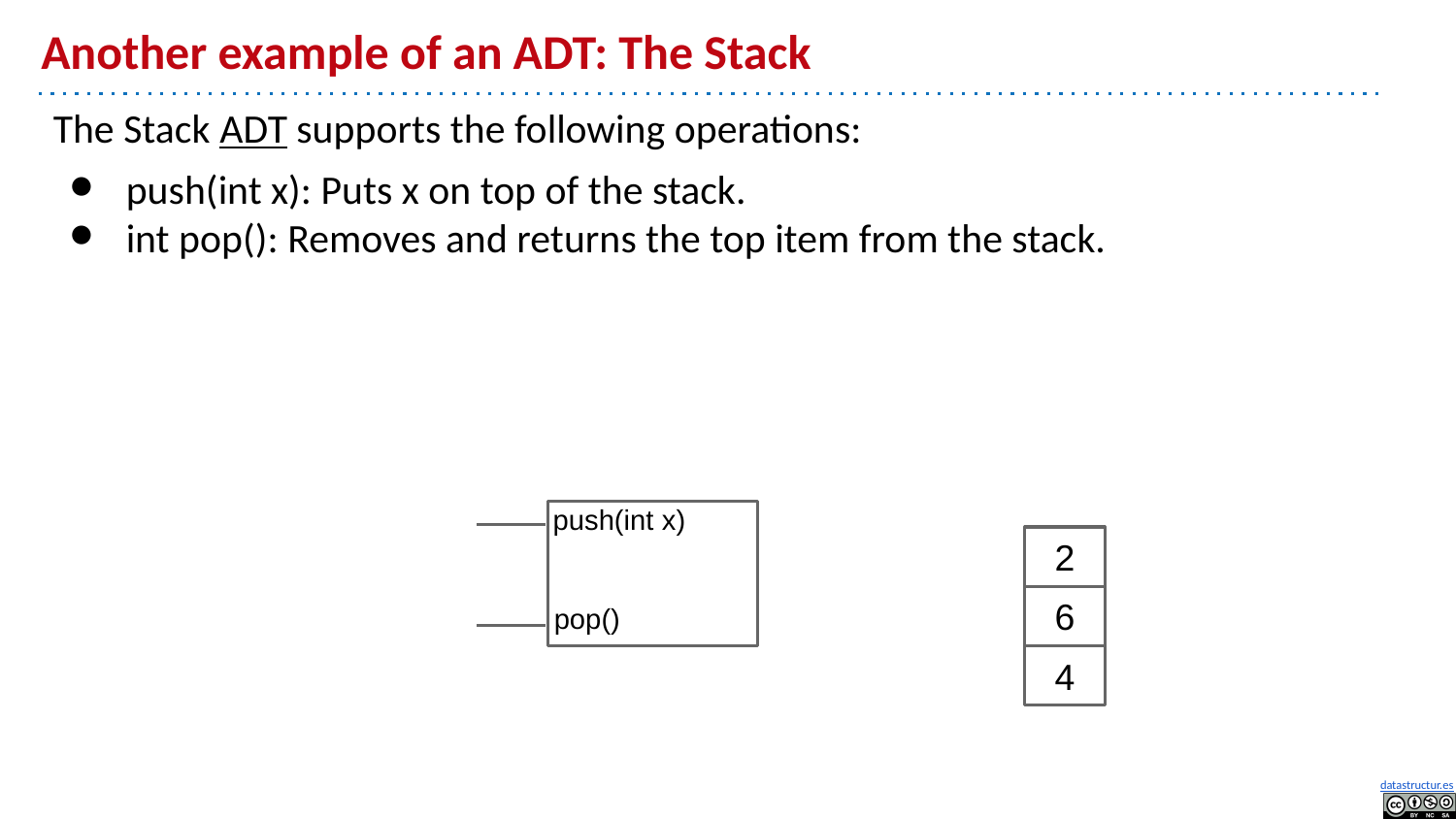

# Another example of an ADT: The Stack
The Stack ADT supports the following operations:
push(int x): Puts x on top of the stack.
int pop(): Removes and returns the top item from the stack.

insertBack()
getBack()
deleteBack()
get(int i)
push(int x)
pop()

2
6
4